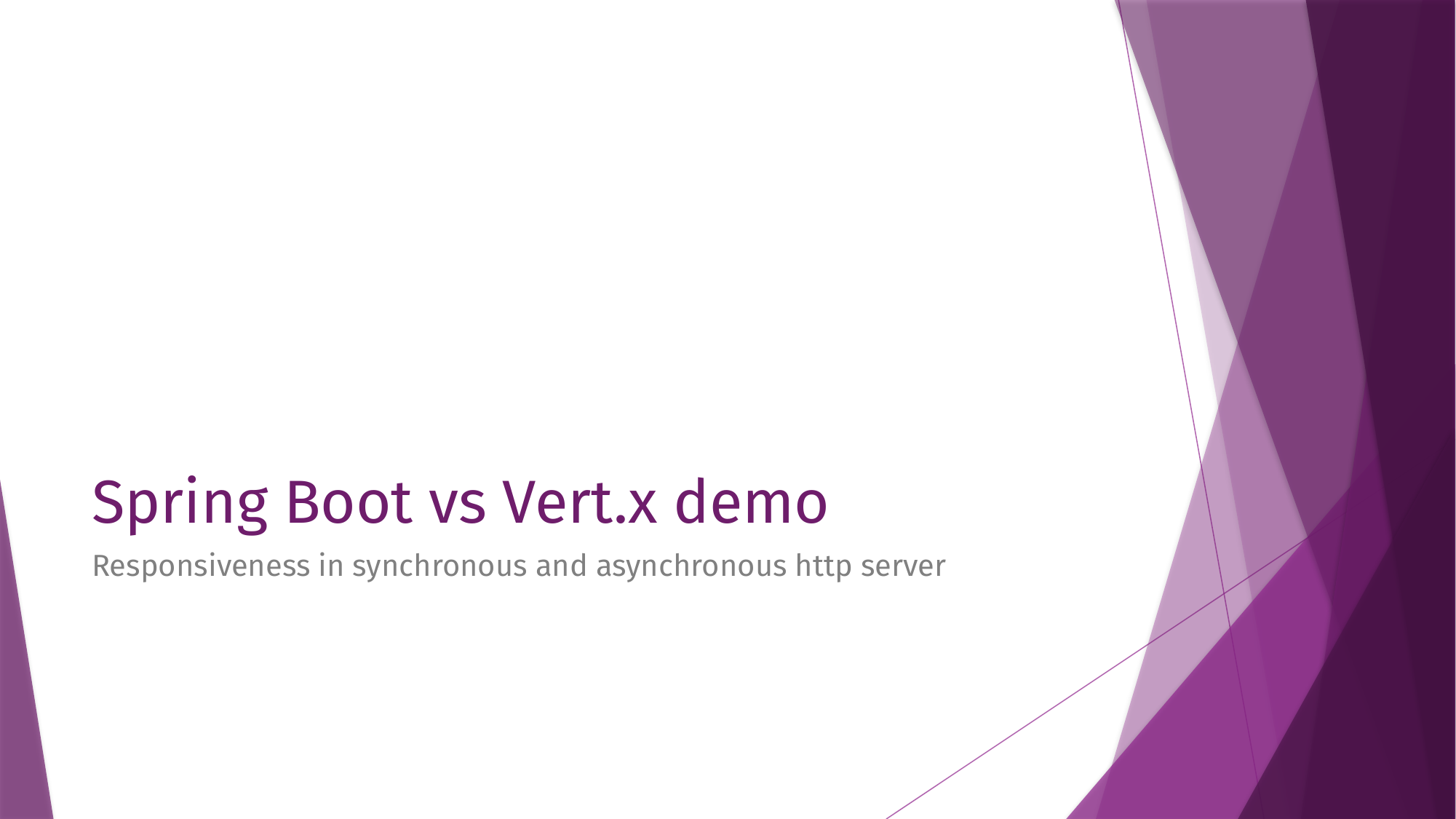

# Spring Boot vs Vert.x demo
Responsiveness in synchronous and asynchronous http server